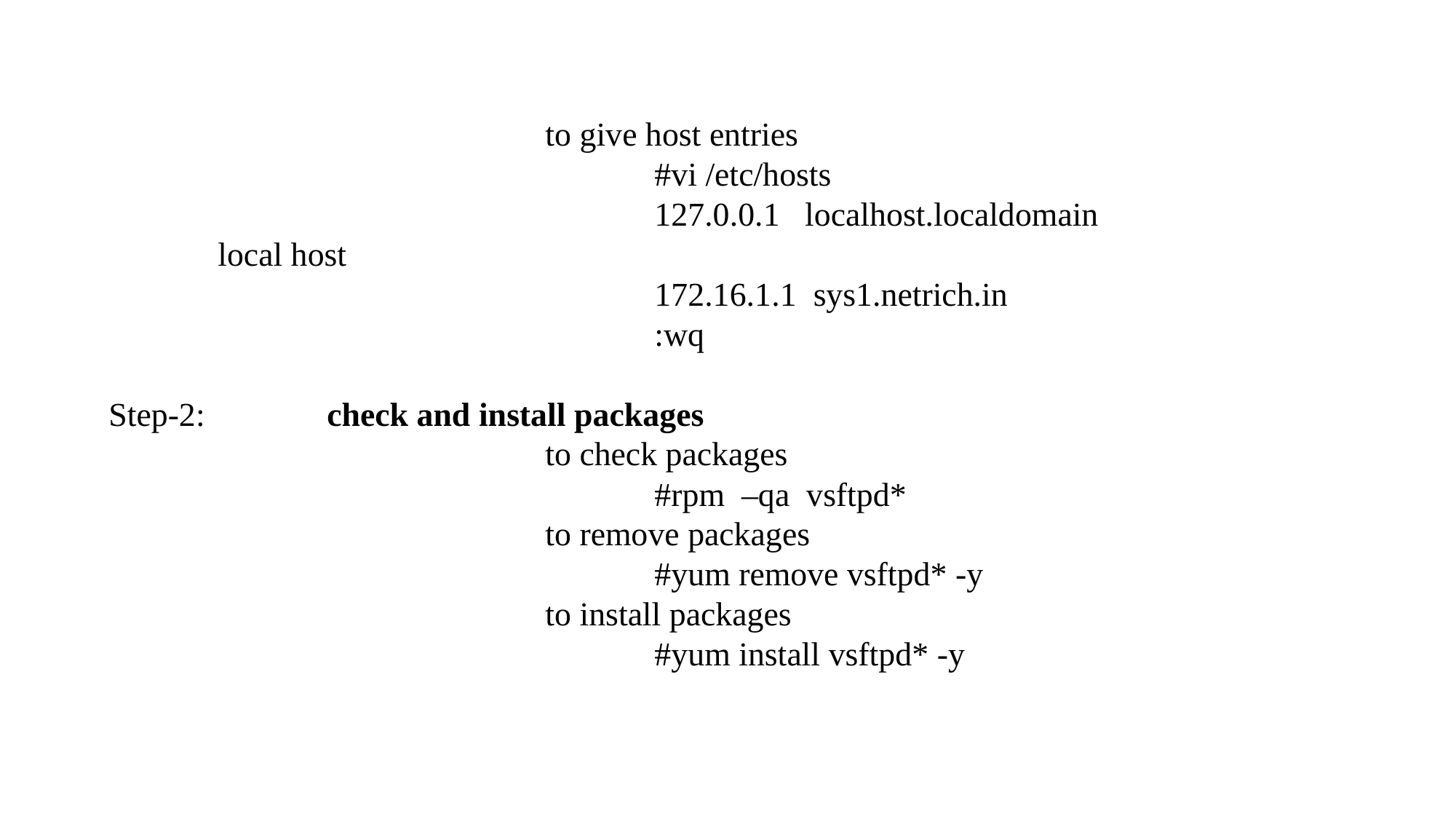

to give host entries
					#vi /etc/hosts
					127.0.0.1   localhost.localdomain 		local host
					172.16.1.1  sys1.netrich.in
					:wq

Step-2: 		check and install packages
				to check packages
					#rpm  –qa  vsftpd*
				to remove packages
					#yum remove vsftpd* -y
				to install packages
					#yum install vsftpd* -y